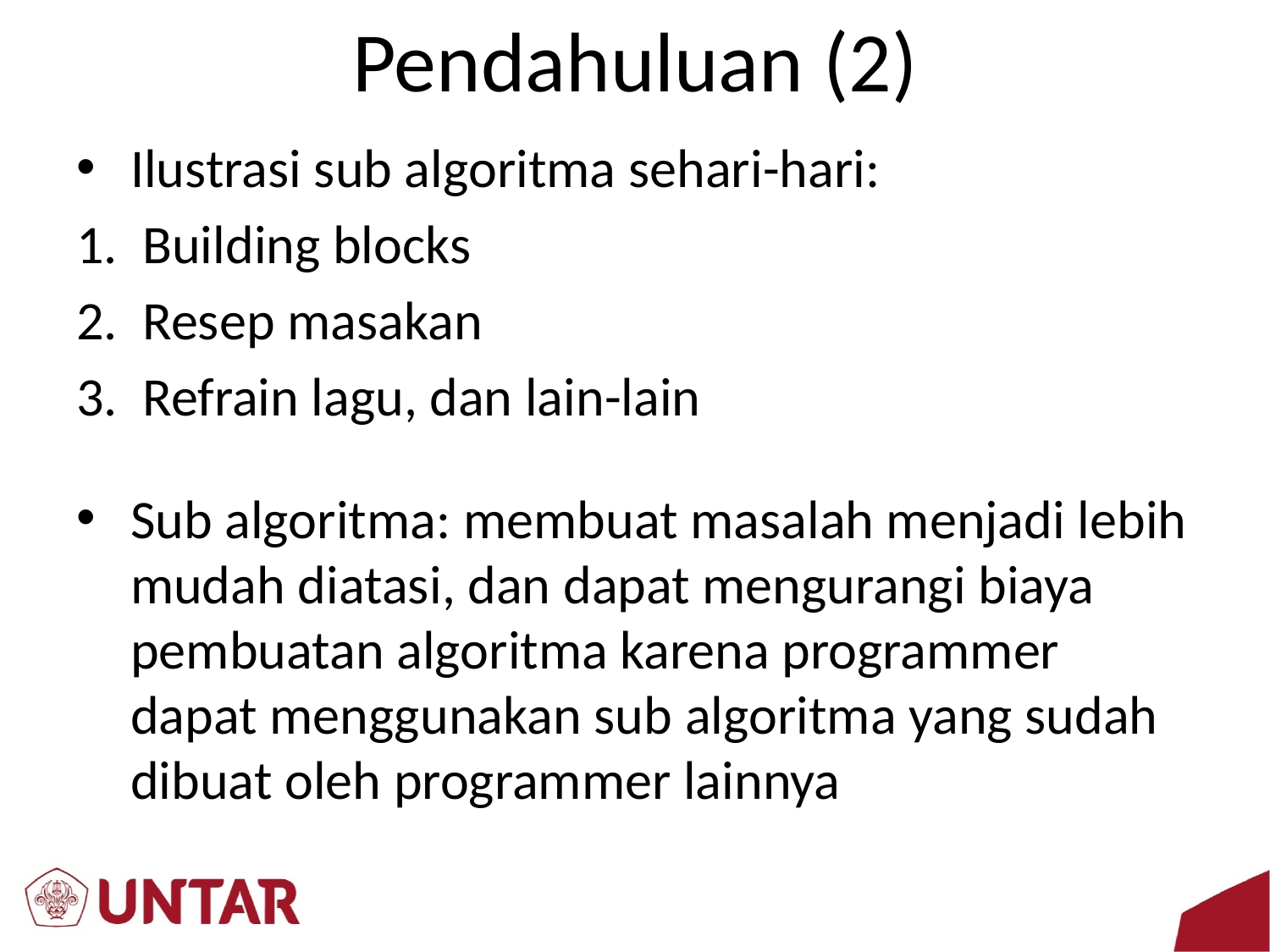

# Pendahuluan (2)
Ilustrasi sub algoritma sehari-hari:
Building blocks
Resep masakan
Refrain lagu, dan lain-lain

Sub algoritma: membuat masalah menjadi lebih mudah diatasi, dan dapat mengurangi biaya pembuatan algoritma karena programmer dapat menggunakan sub algoritma yang sudah dibuat oleh programmer lainnya